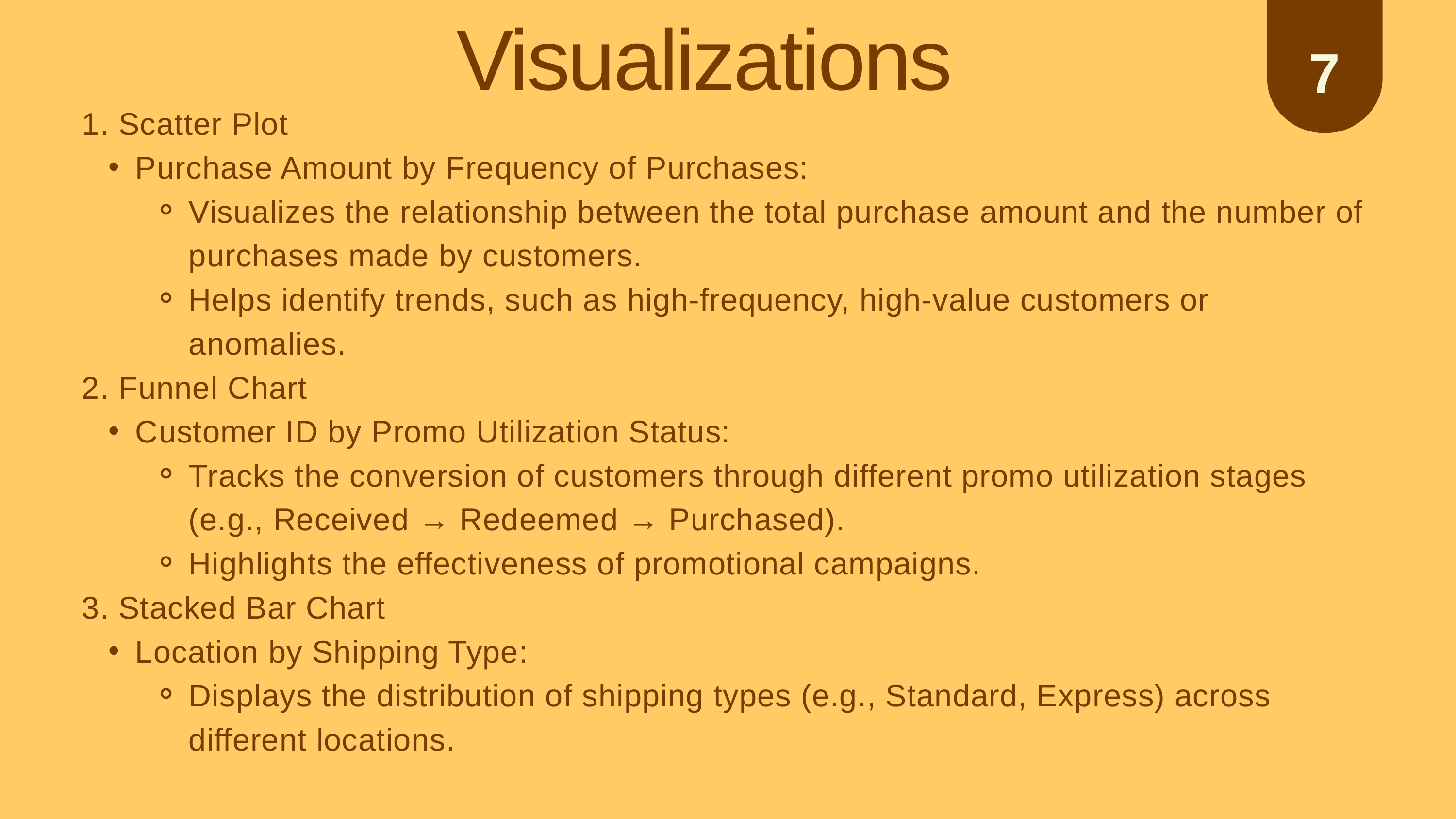

7
Visualizations
1. Scatter Plot
Purchase Amount by Frequency of Purchases:
Visualizes the relationship between the total purchase amount and the number of purchases made by customers.
Helps identify trends, such as high-frequency, high-value customers or anomalies.
2. Funnel Chart
Customer ID by Promo Utilization Status:
Tracks the conversion of customers through different promo utilization stages (e.g., Received → Redeemed → Purchased).
Highlights the effectiveness of promotional campaigns.
3. Stacked Bar Chart
Location by Shipping Type:
Displays the distribution of shipping types (e.g., Standard, Express) across different locations.